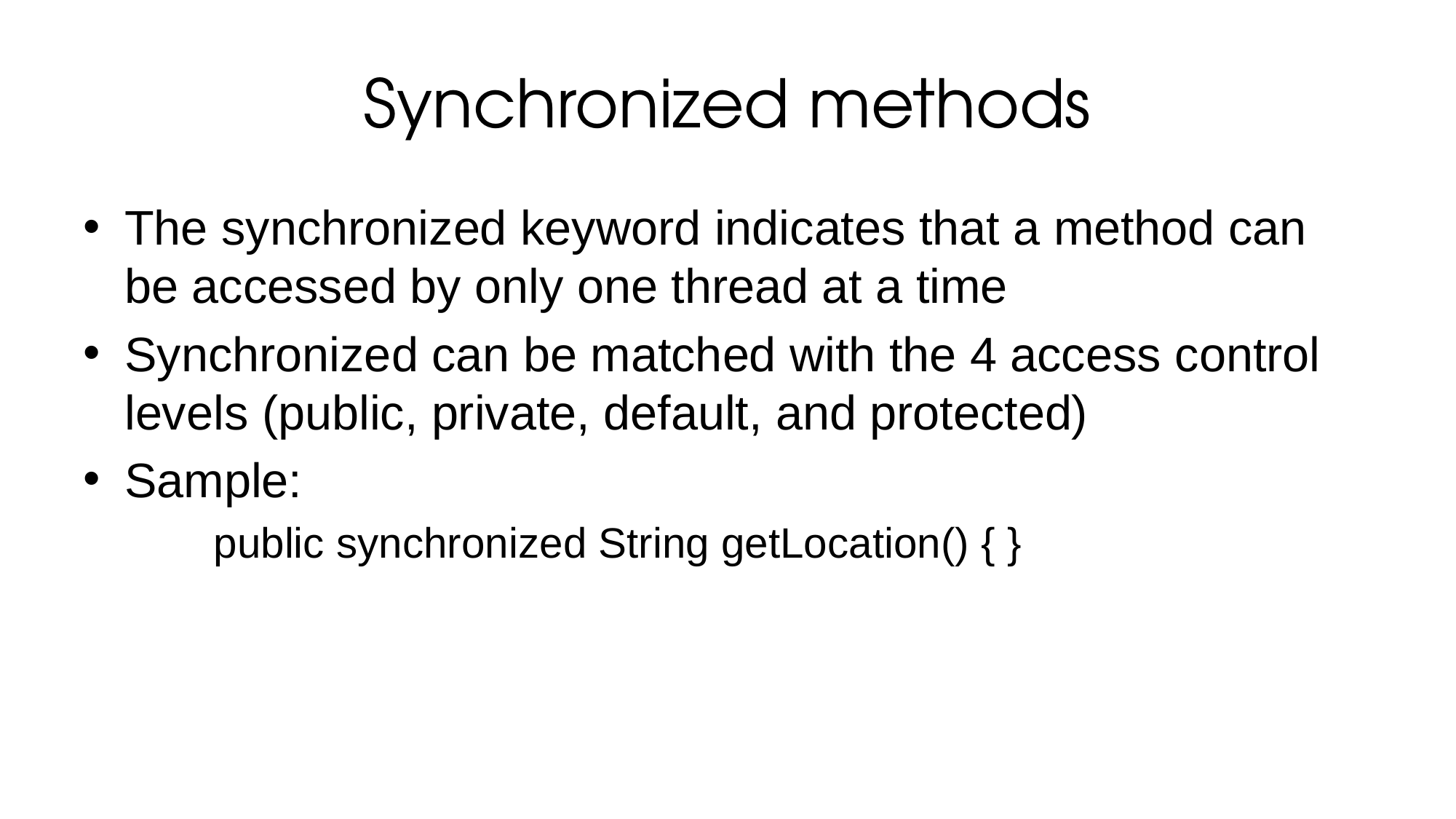

# Synchronized methods
The synchronized keyword indicates that a method can be accessed by only one thread at a time
Synchronized can be matched with the 4 access control levels (public, private, default, and protected)
Sample:
           public synchronized String getLocation() { }